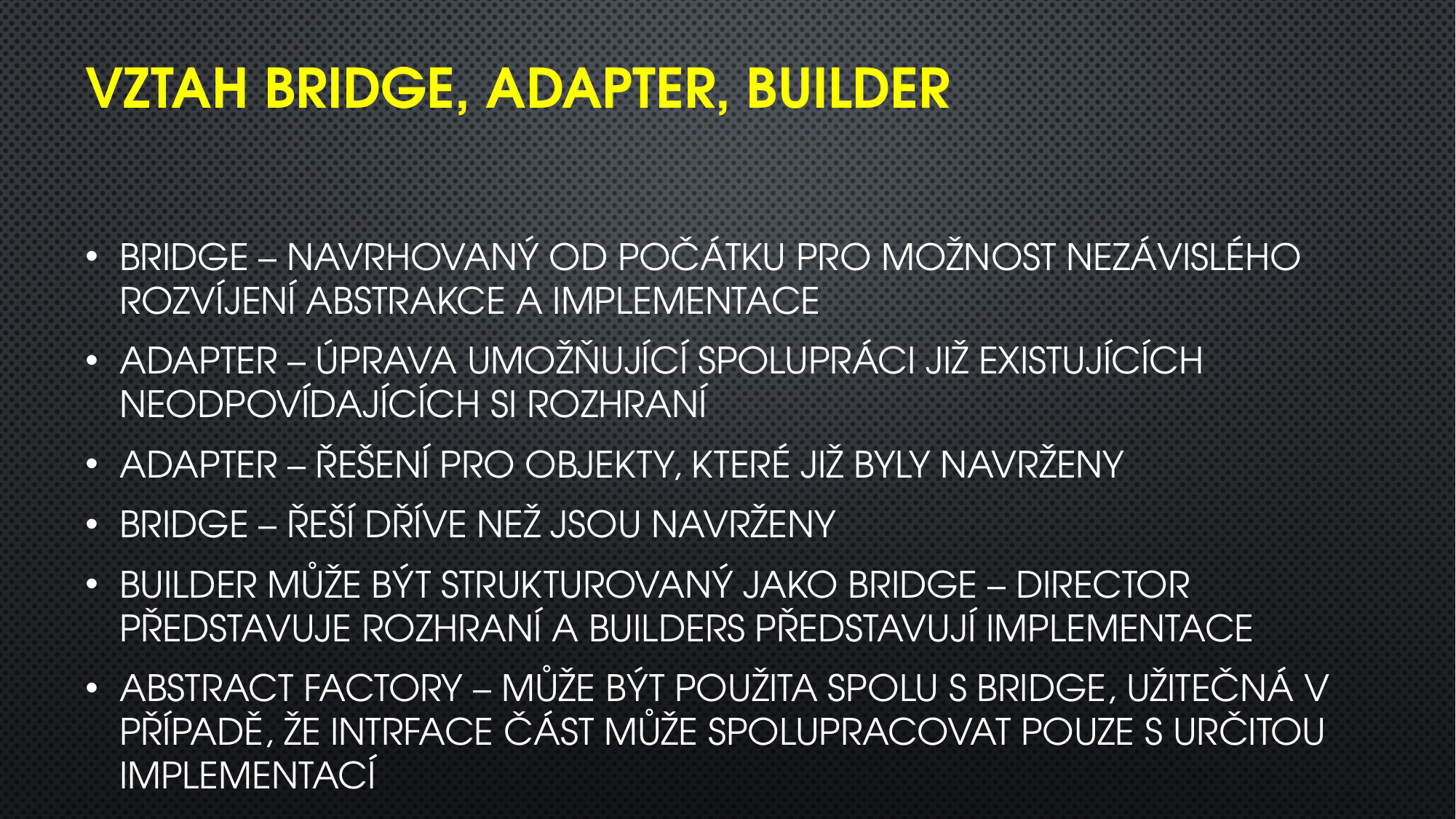

# VZTAH BRIDGE, ADAPTER, BUILDER
Bridge – navrhovaný od počátku pro možnost nezávislého rozvíjení abstrakce a implementace
Adapter – úprava umožňující spolupráci již existujících neodpovídajících si rozhraní
Adapter – řešení pro objekty, které již byly navrženy
Bridge – řeší dříve než jsou navrženy
Builder může být strukturovaný jako Bridge – Director představuje rozhraní a Builders představují implementace
Abstract Factory – může být použita spolu s Bridge, užitečná v případě, že intrface část může spolupracovat pouze s určitou implementací